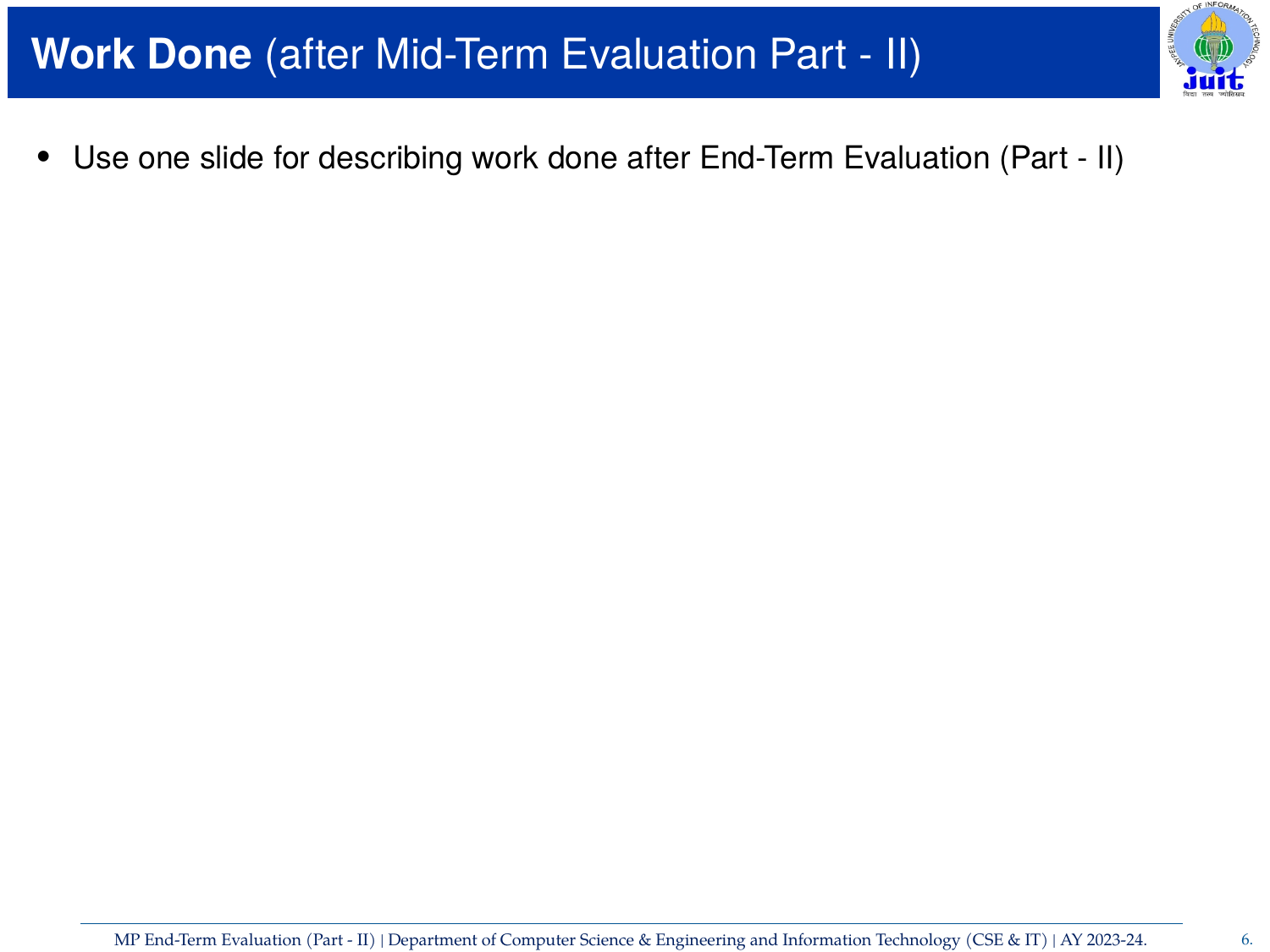

# Work Done (after Mid-Term Evaluation Part - II)
Use one slide for describing work done after End-Term Evaluation (Part - II)